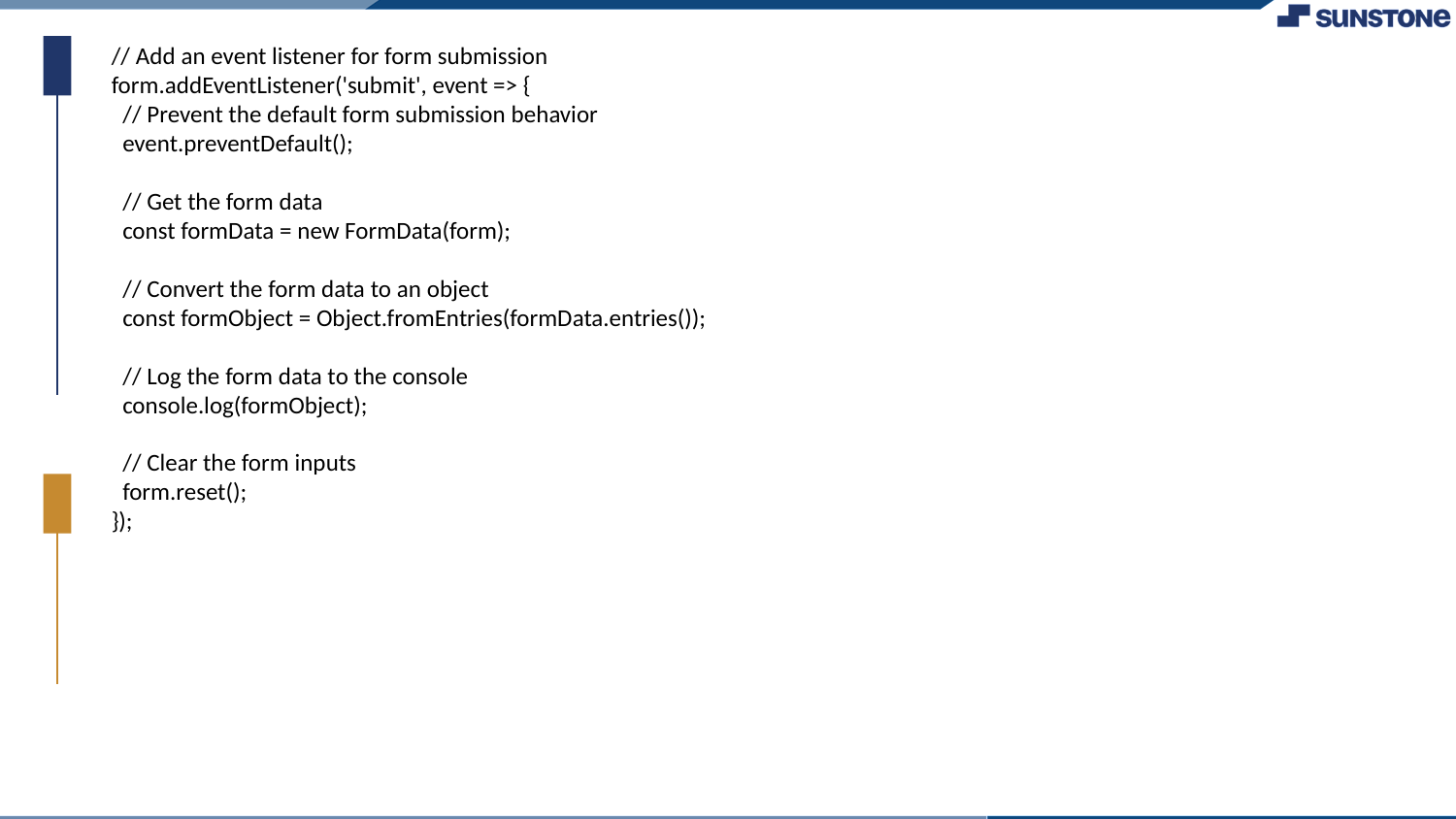

// Add an event listener for form submission
form.addEventListener('submit', event => {
  // Prevent the default form submission behavior
  event.preventDefault();

  // Get the form data
  const formData = new FormData(form);

  // Convert the form data to an object
  const formObject = Object.fromEntries(formData.entries());

  // Log the form data to the console
  console.log(formObject);

  // Clear the form inputs
  form.reset();
});